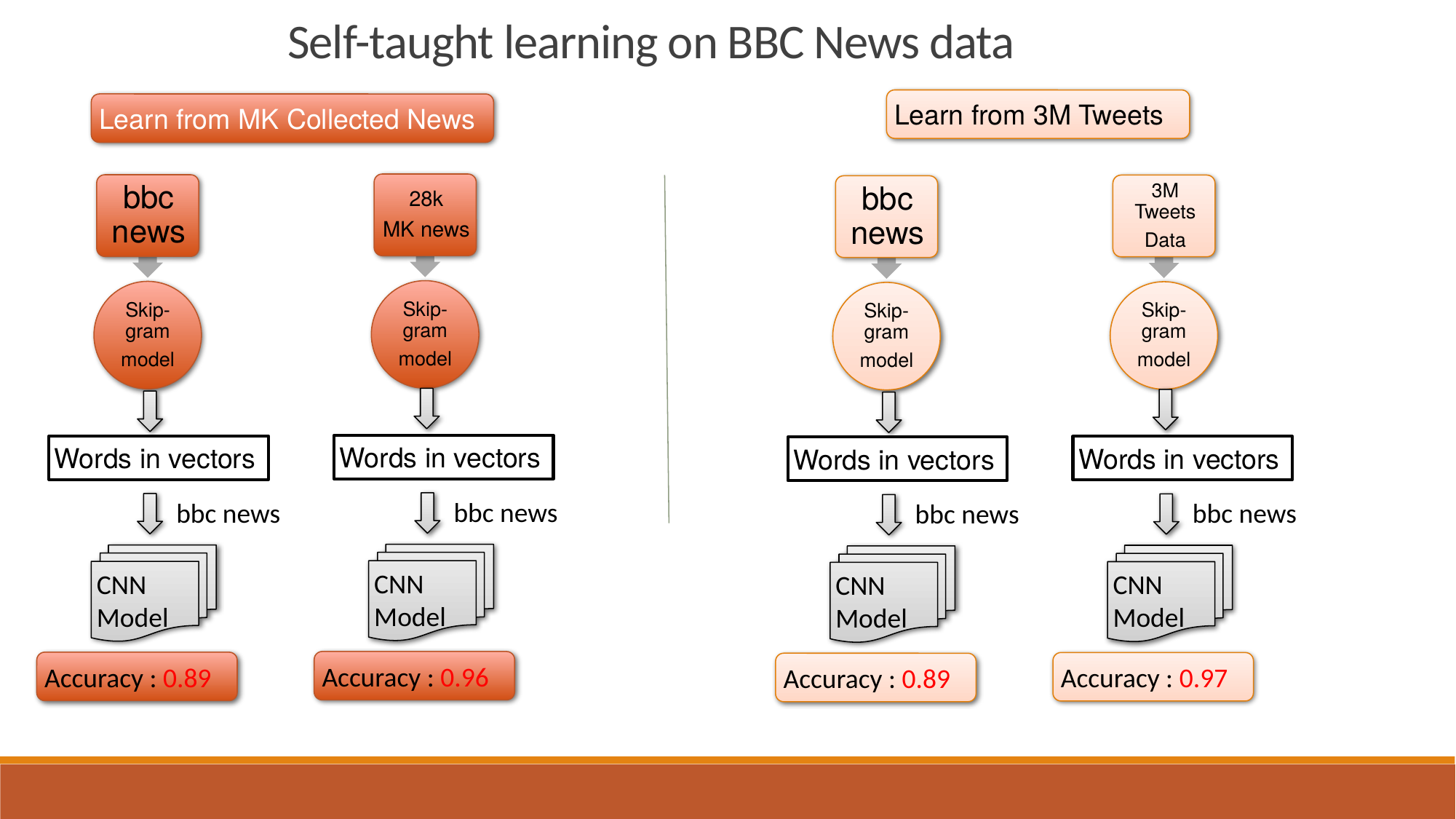

Self-taught learning on BBC News data
Learn from 3M Tweets
Learn from MK Collected News
Skip-gram
model
28k
MK news
Skip-gram
model
bbc news
Skip-gram
model
3M Tweets
Data
Skip-gram
model
bbc news

Words in vectors
Words in vectors
Words in vectors
Words in vectors
bbc news
bbc news
bbc news
bbc news

CNN Model
CNN Model
CNN Model
CNN Model
Accuracy : 0.96
Accuracy : 0.89
Accuracy : 0.97
Accuracy : 0.89